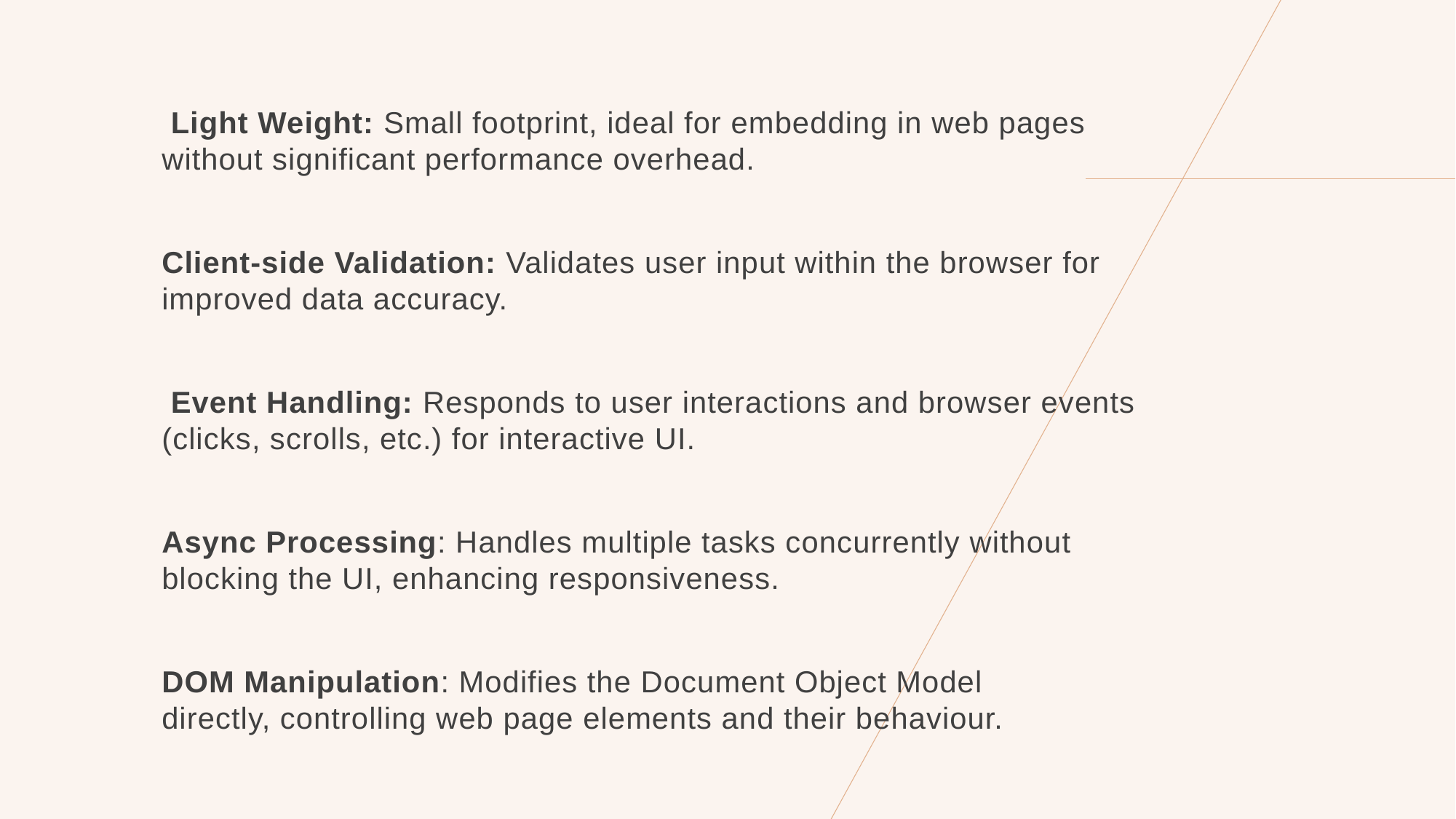

Light Weight: Small footprint, ideal for embedding in web pages without significant performance overhead.

Client-side Validation: Validates user input within the browser for improved data accuracy.

 Event Handling: Responds to user interactions and browser events (clicks, scrolls, etc.) for interactive UI.

Async Processing: Handles multiple tasks concurrently without blocking the UI, enhancing responsiveness.

DOM Manipulation: Modifies the Document Object Model directly, controlling web page elements and their behaviour.